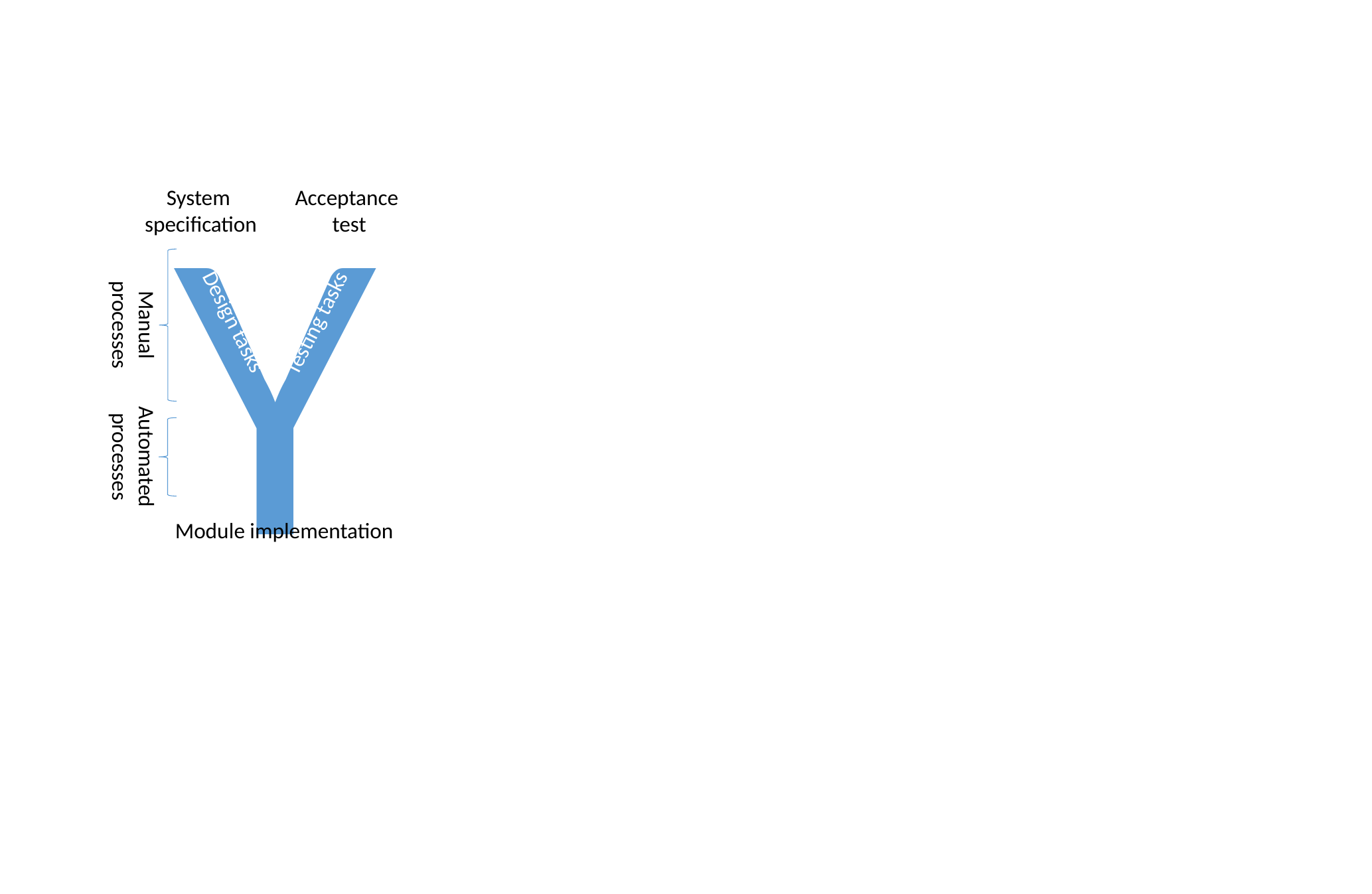

Y
Acceptance
test
System
specification

Manual
processes
Design tasks
Testing tasks

Automated
processes
Module implementation